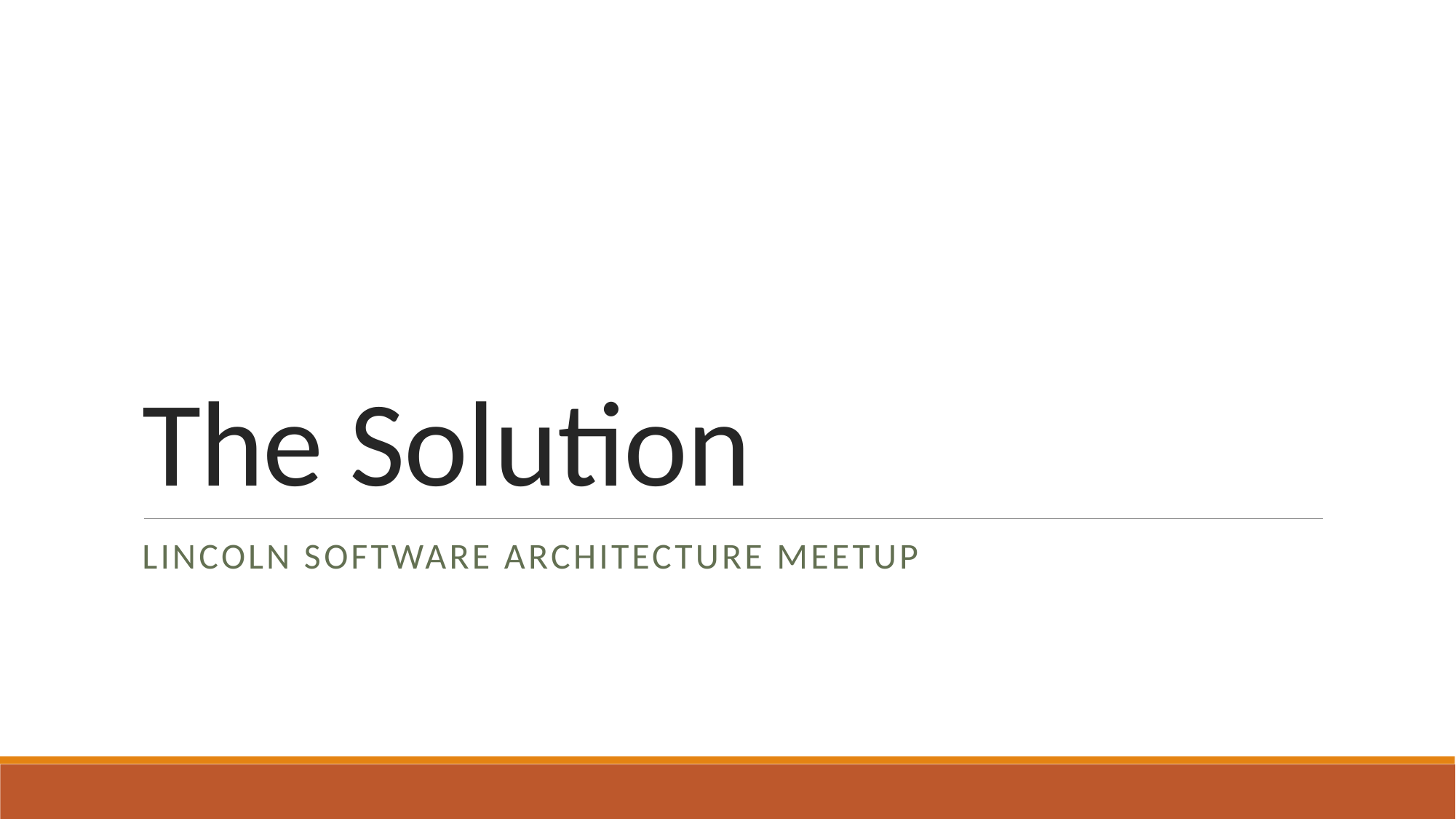

# The Solution
Lincoln Software Architecture meetup